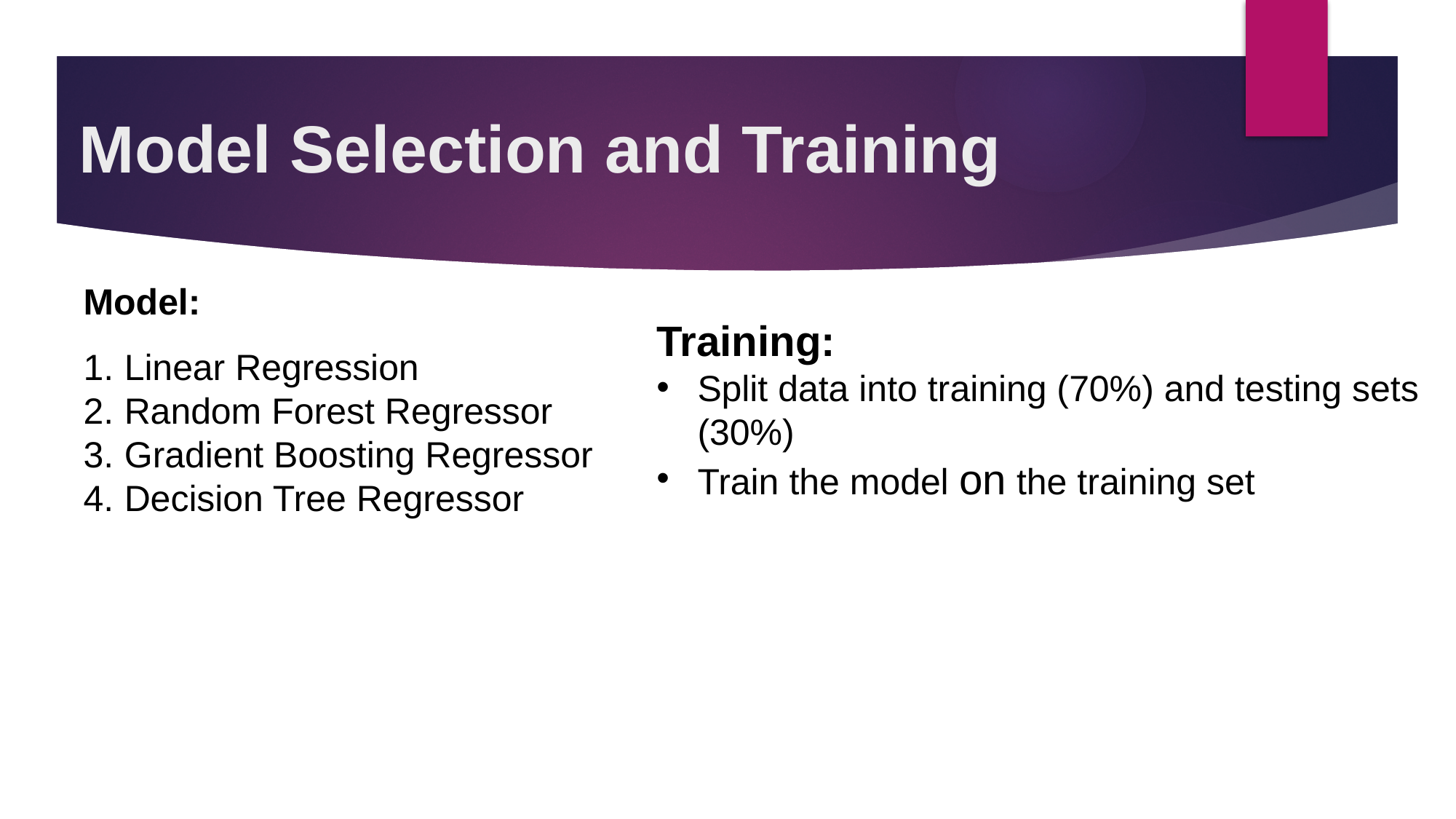

# Model Selection and Training
Model:
Linear Regression
Random Forest Regressor
Gradient Boosting Regressor
Decision Tree Regressor
Training:
Split data into training (70%) and testing sets (30%)
Train the model on the training set